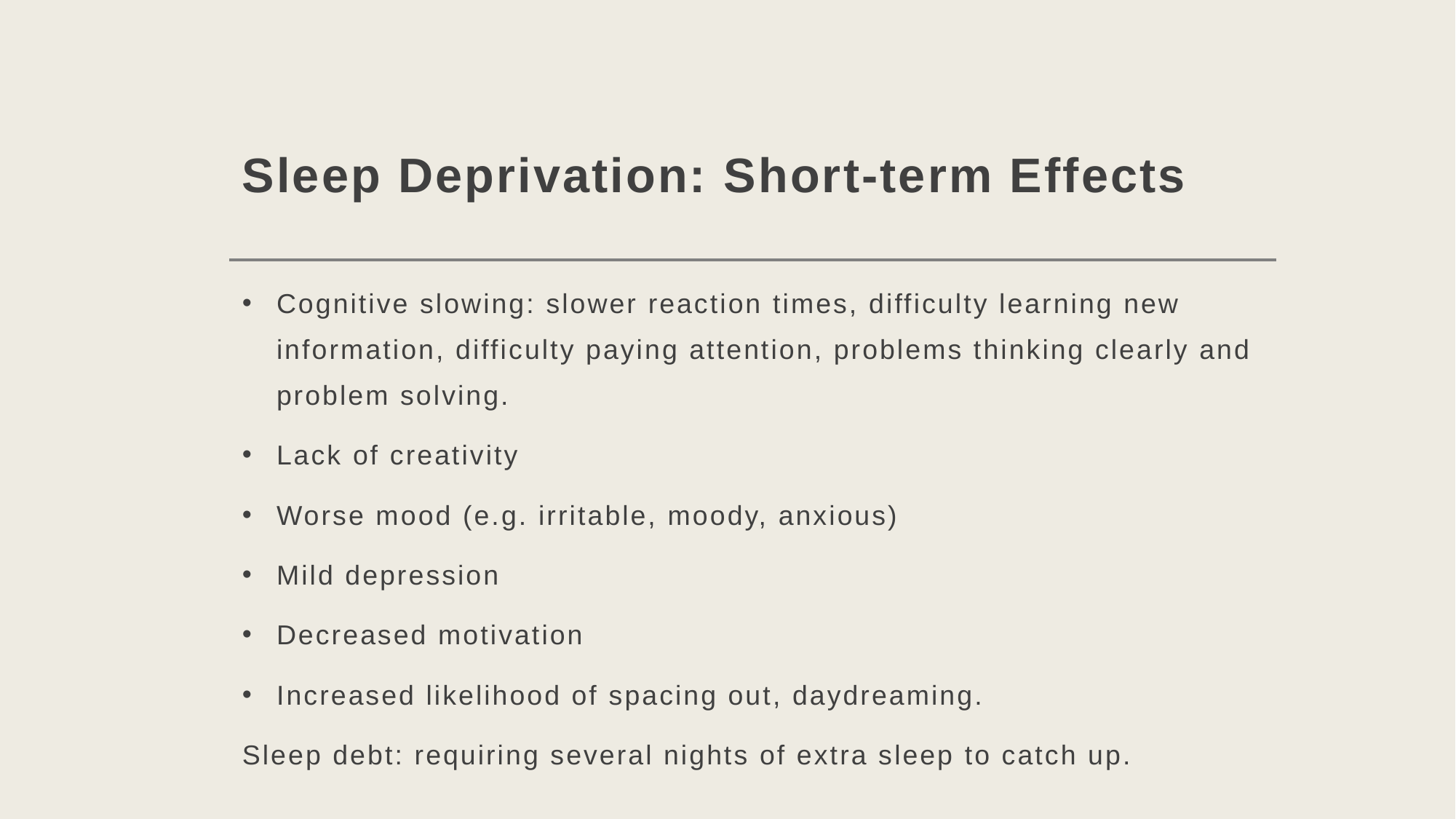

# Sleep Deprivation: Short-term Effects
Cognitive slowing: slower reaction times, difficulty learning new information, difficulty paying attention, problems thinking clearly and problem solving.
Lack of creativity
Worse mood (e.g. irritable, moody, anxious)
Mild depression
Decreased motivation
Increased likelihood of spacing out, daydreaming.
Sleep debt: requiring several nights of extra sleep to catch up.